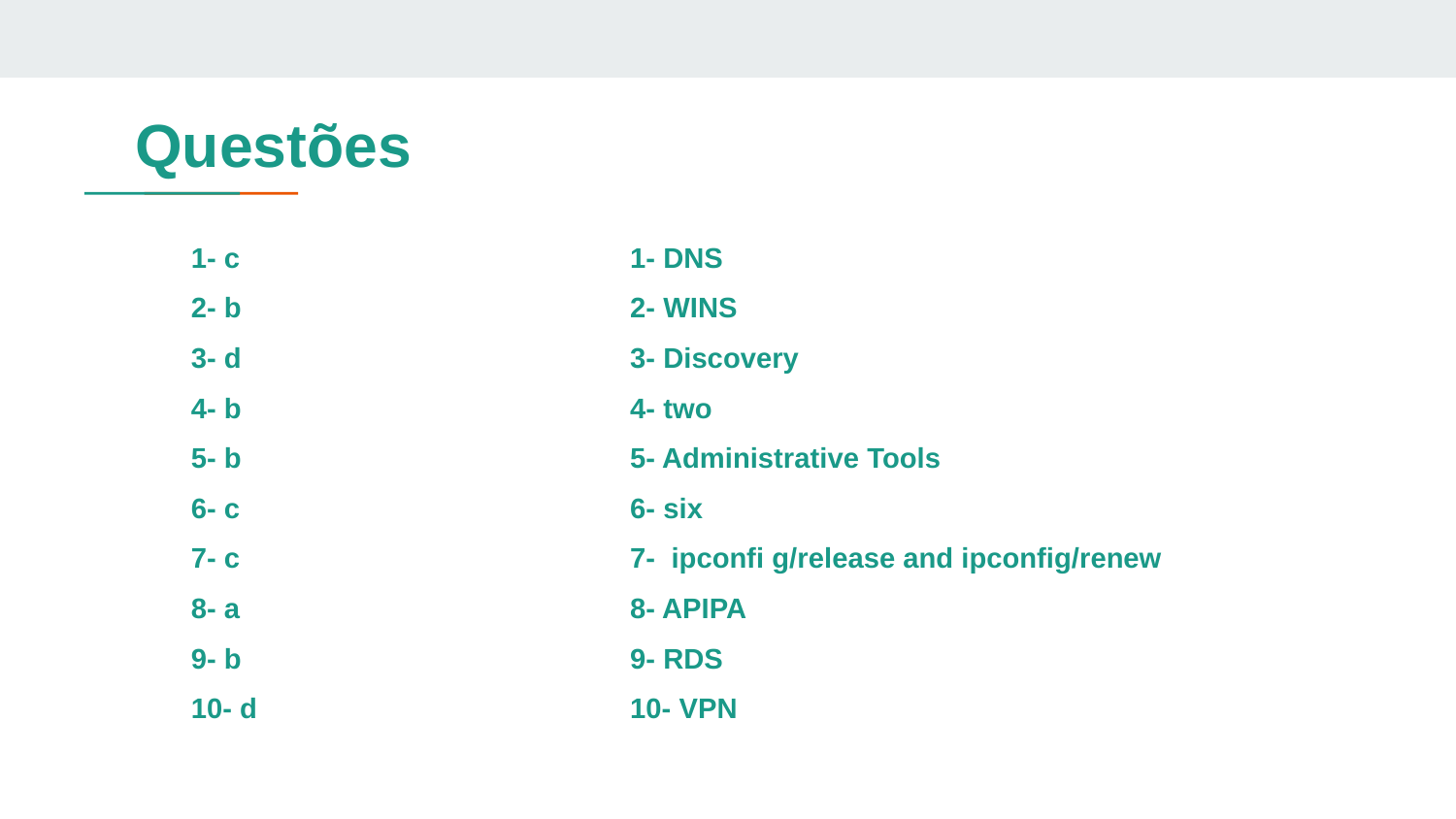

# Questões
1- c
2- b
3- d
4- b
5- b
6- c
7- c
8- a
9- b
10- d

1- DNS
2- WINS
3- Discovery
4- two
5- Administrative Tools
6- six
7-  ipconfi g/release and ipconfig/renew
8- APIPA
9- RDS
10- VPN